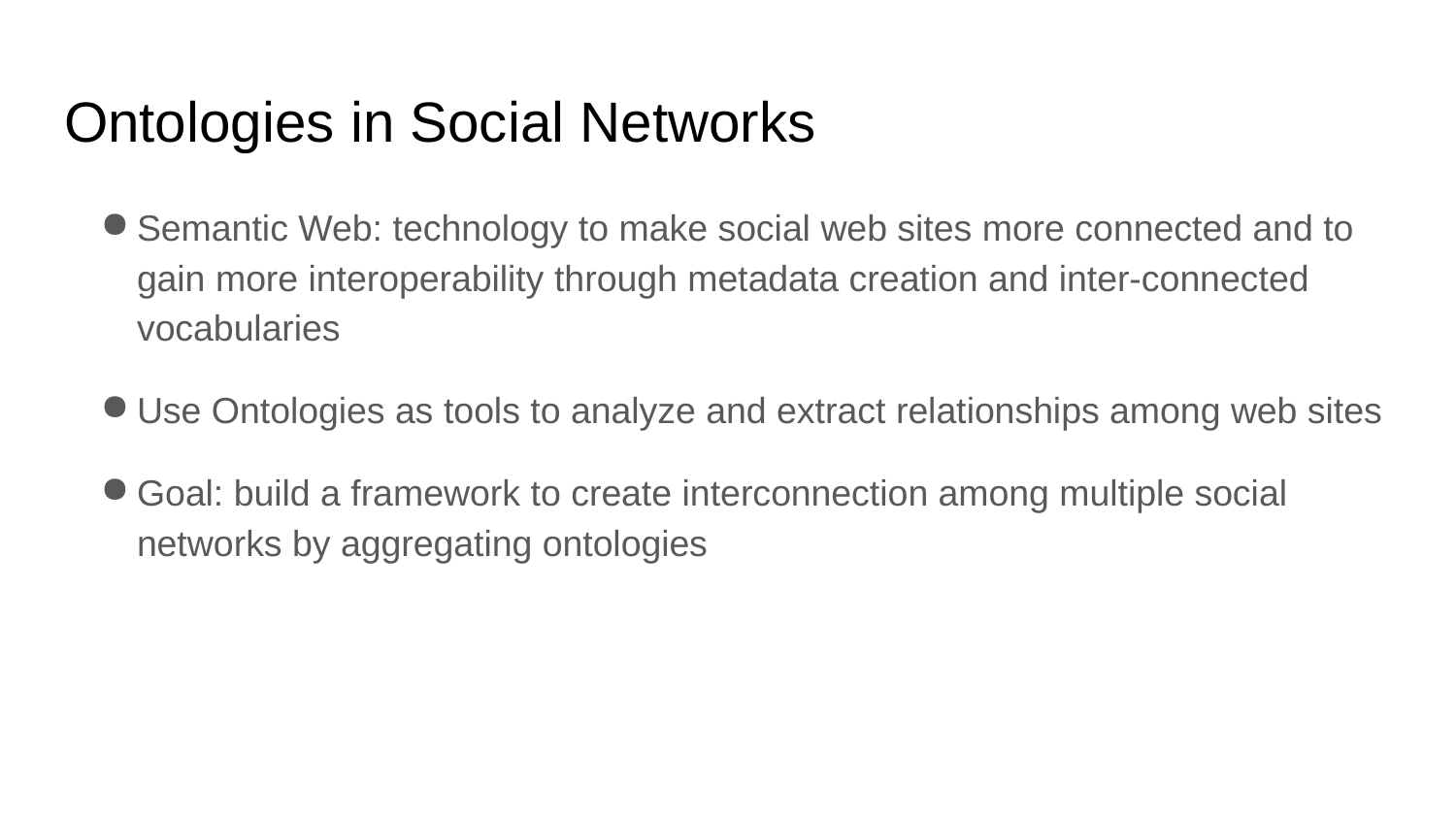

# Ontologies in Social Networks
Semantic Web: technology to make social web sites more connected and to gain more interoperability through metadata creation and inter-connected vocabularies
Use Ontologies as tools to analyze and extract relationships among web sites
Goal: build a framework to create interconnection among multiple social networks by aggregating ontologies